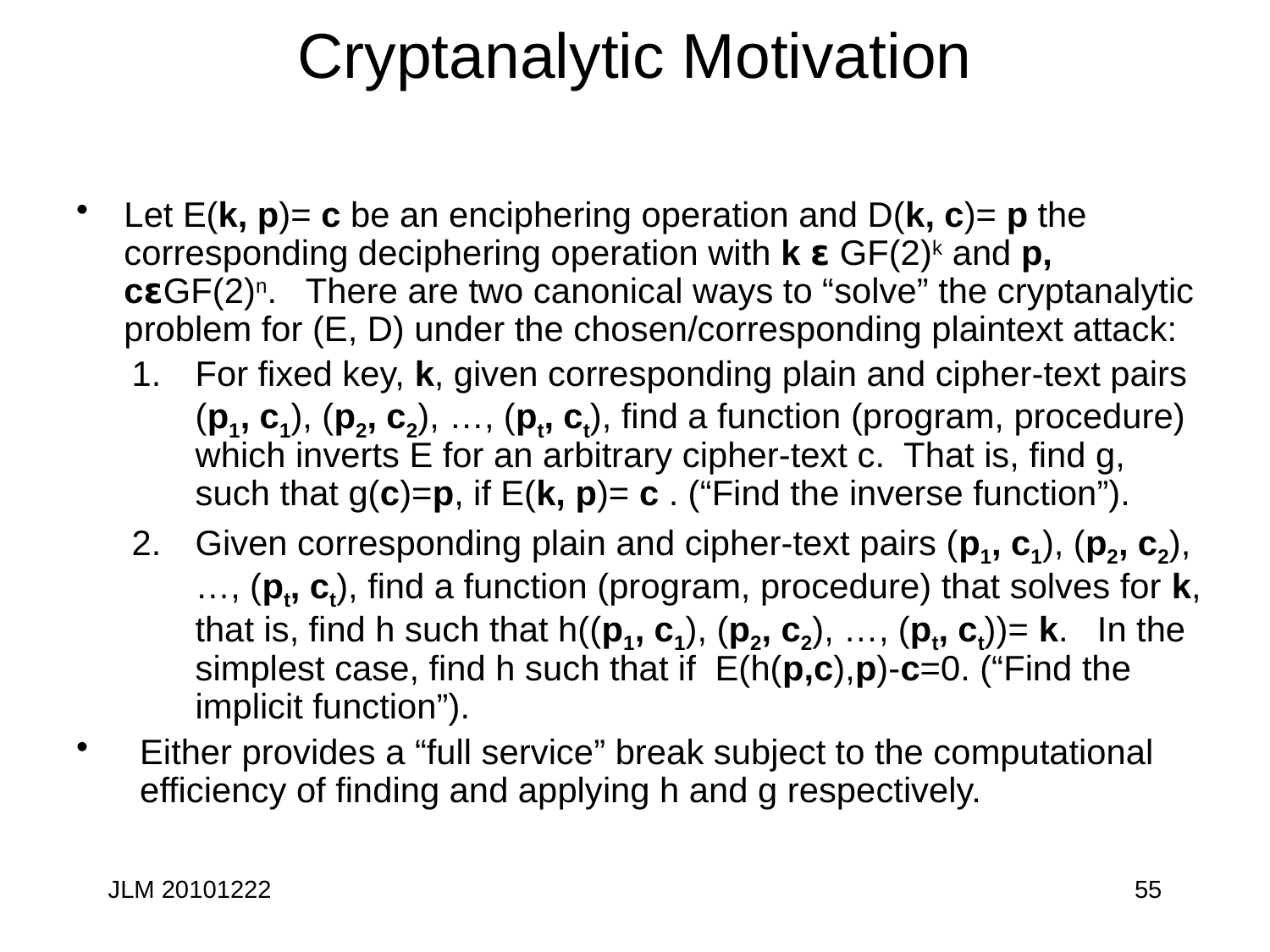

# Cryptanalytic Motivation
Let E(k, p)= c be an enciphering operation and D(k, c)= p the corresponding deciphering operation with k 𝝴 GF(2)k and p, c𝝴GF(2)n.   There are two canonical ways to “solve” the cryptanalytic problem for (E, D) under the chosen/corresponding plaintext attack:
For fixed key, k, given corresponding plain and cipher-text pairs (p1, c1), (p2, c2), …, (pt, ct), find a function (program, procedure) which inverts E for an arbitrary cipher-text c.  That is, find g, such that g(c)=p, if E(k, p)= c . (“Find the inverse function”).
Given corresponding plain and cipher-text pairs (p1, c1), (p2, c2), …, (pt, ct), find a function (program, procedure) that solves for k, that is, find h such that h((p1, c1), (p2, c2), …, (pt, ct))= k.   In the simplest case, find h such that if  E(h(p,c),p)-c=0. (“Find the implicit function”).
Either provides a “full service” break subject to the computational efficiency of finding and applying h and g respectively.
JLM 20101222
55